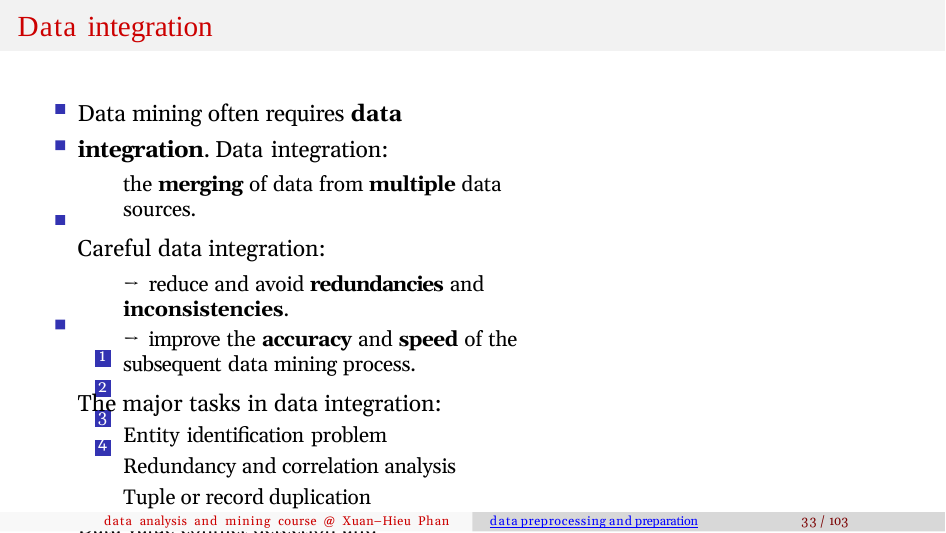

# Data integration
Data mining often requires data integration. Data integration:
the merging of data from multiple data sources.
Careful data integration:
→ reduce and avoid redundancies and inconsistencies.
→ improve the accuracy and speed of the subsequent data mining process.
The major tasks in data integration: Entity identification problem Redundancy and correlation analysis Tuple or record duplication
Data value conflict detection and resolution

| 1 |
| --- |
| 2 |
| 3 |
| 4 |
data analysis and mining course @ Xuan–Hieu Phan
data preprocessing and preparation
33 / 103